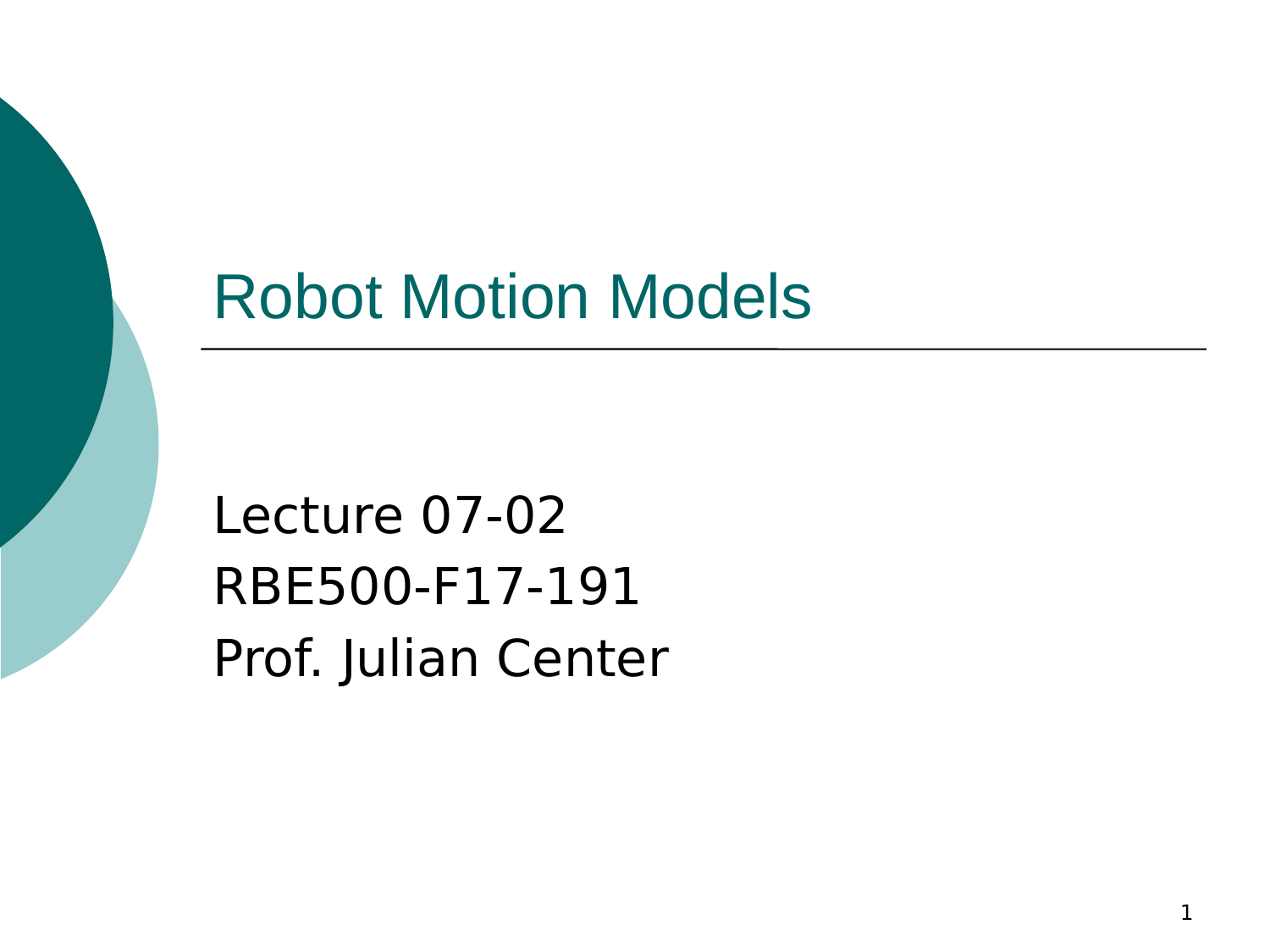

# Robot Motion Models
Lecture 07-02
RBE500-F17-191
Prof. Julian Center
1